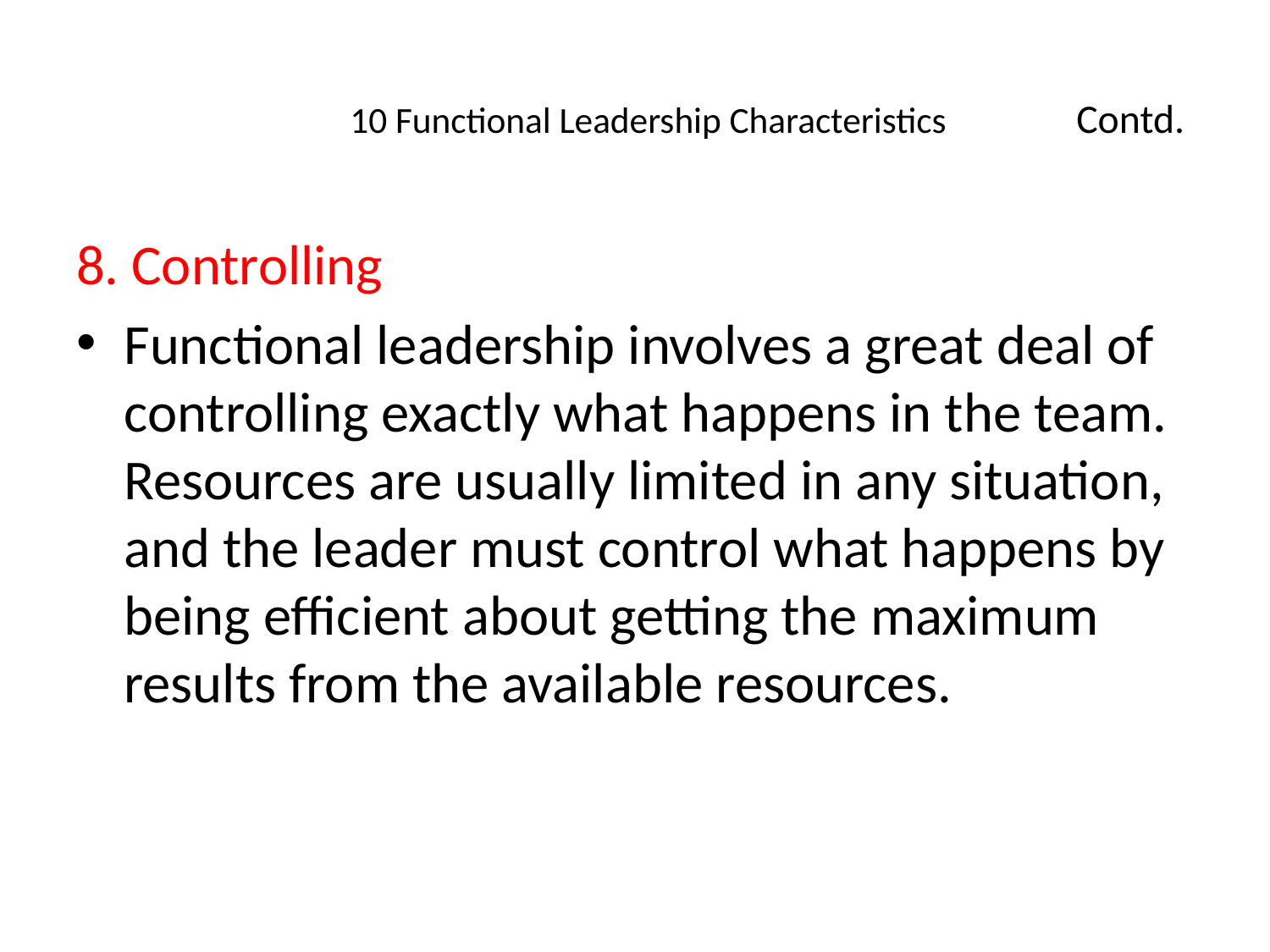

# 10 Functional Leadership Characteristics 							Contd.
8. Controlling
Functional leadership involves a great deal of controlling exactly what happens in the team. Resources are usually limited in any situation, and the leader must control what happens by being efficient about getting the maximum results from the available resources.